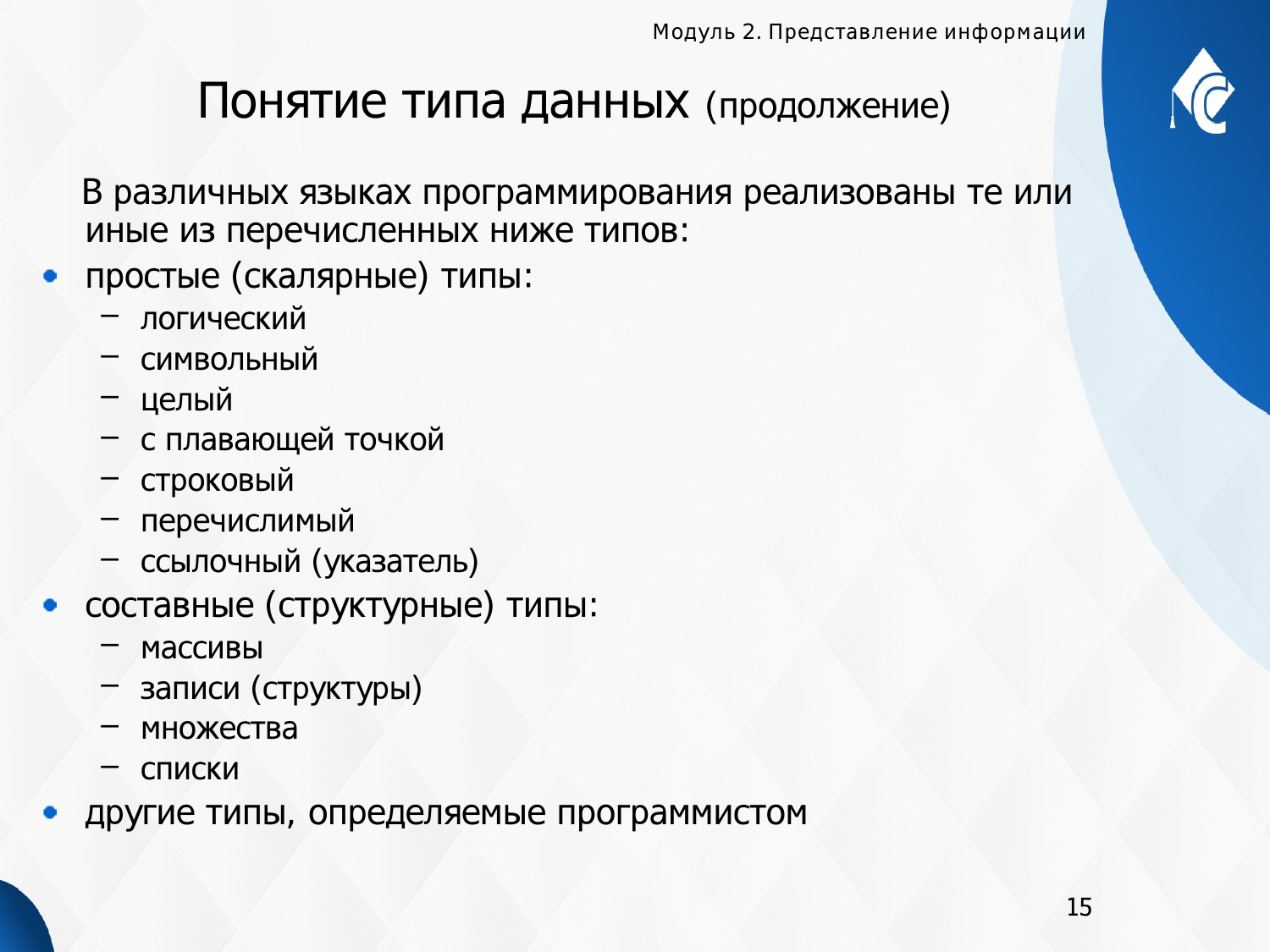

Модуль 2. Представление информации
# Понятие типа данных (продолжение)
    В различных языках программирования реализованы те или иные из перечисленных ниже типов:
простые (скалярные) типы:
логический
символьный
целый
с плавающей точкой
строковый
перечислимый
ссылочный (указатель)
составные (структурные) типы:
массивы
записи (структуры)
множества
списки
другие типы, определяемые программистом
15